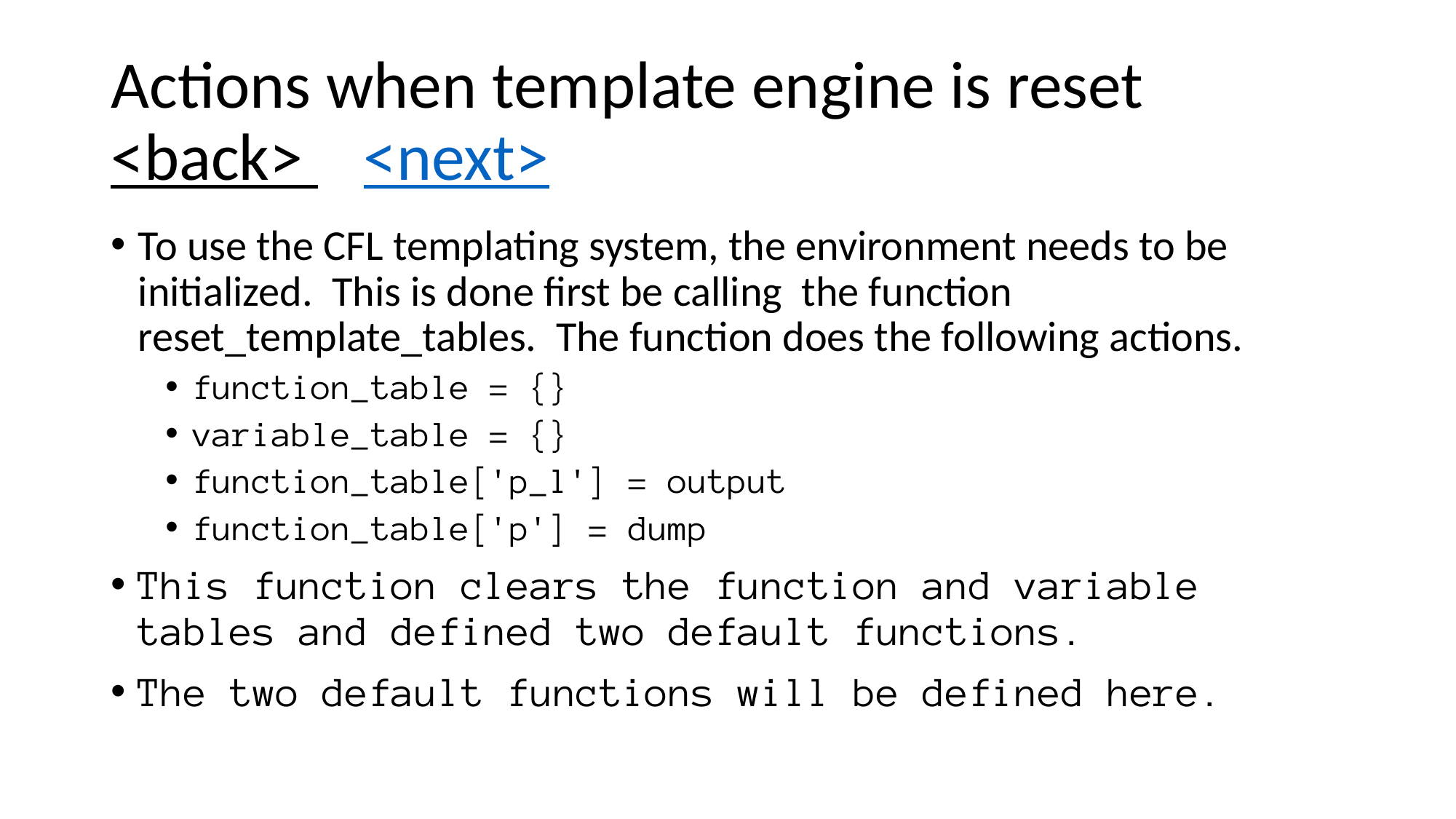

# Actions when template engine is reset <back>    <next>
To use the CFL templating system, the environment needs to be initialized.  This is done first be calling  the function reset_template_tables.  The function does the following actions.
function_table = {}
variable_table = {}
function_table['p_l'] = output
function_table['p'] = dump
This function clears the function and variable tables and defined two default functions.
The two default functions will be defined here.